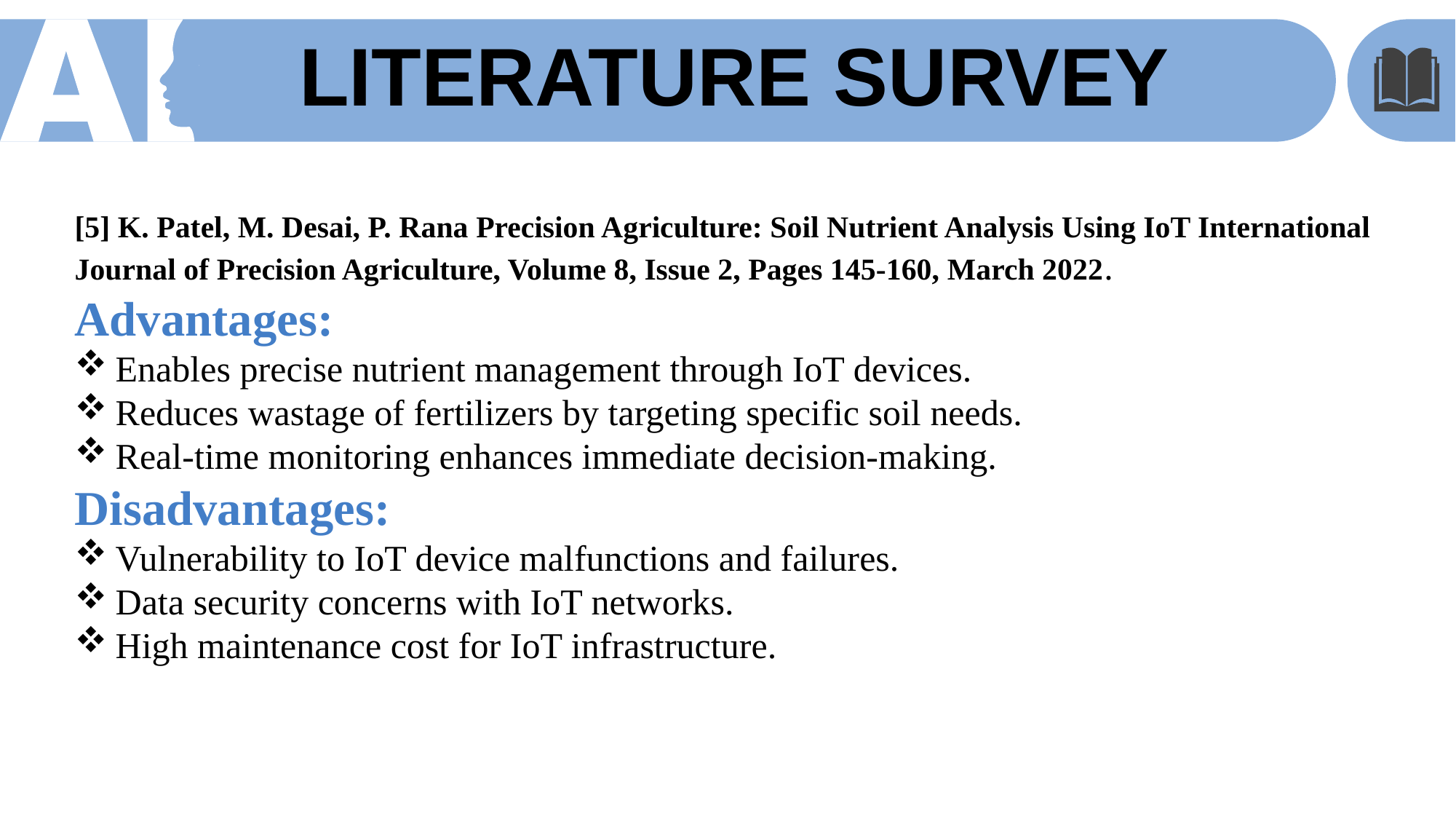

LITERATURE SURVEY

[5] K. Patel, M. Desai, P. Rana Precision Agriculture: Soil Nutrient Analysis Using IoT International Journal of Precision Agriculture, Volume 8, Issue 2, Pages 145-160, March 2022.
Advantages:
Enables precise nutrient management through IoT devices.
Reduces wastage of fertilizers by targeting specific soil needs.
Real-time monitoring enhances immediate decision-making.
Disadvantages:
Vulnerability to IoT device malfunctions and failures.
Data security concerns with IoT networks.
High maintenance cost for IoT infrastructure.
01
02
03
04